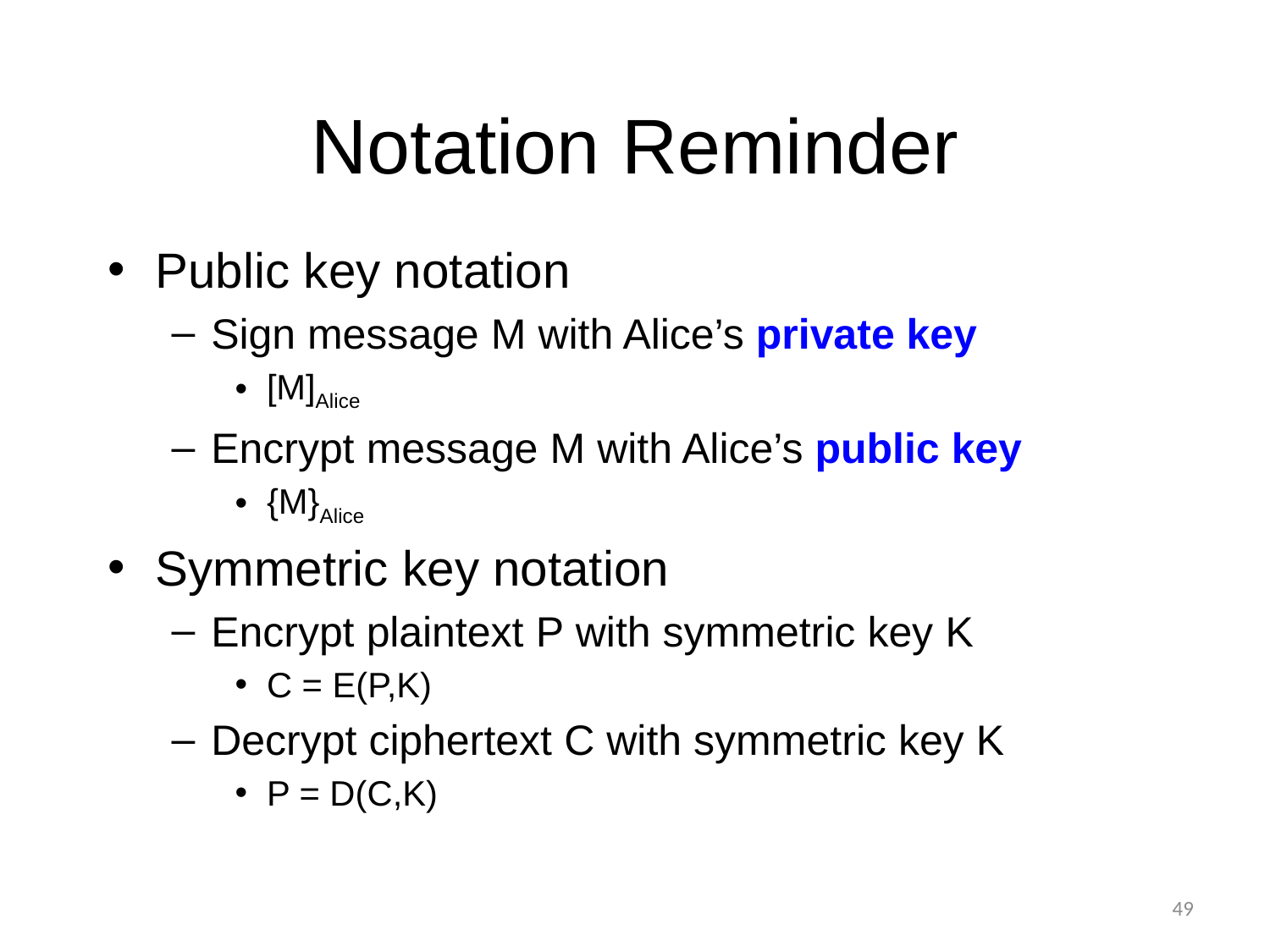

# Notation Reminder
Public key notation
Sign message M with Alice’s private key
[M]Alice
Encrypt message M with Alice’s public key
{M}Alice
Symmetric key notation
Encrypt plaintext P with symmetric key K
C = E(P,K)
Decrypt ciphertext C with symmetric key K
P = D(C,K)
49